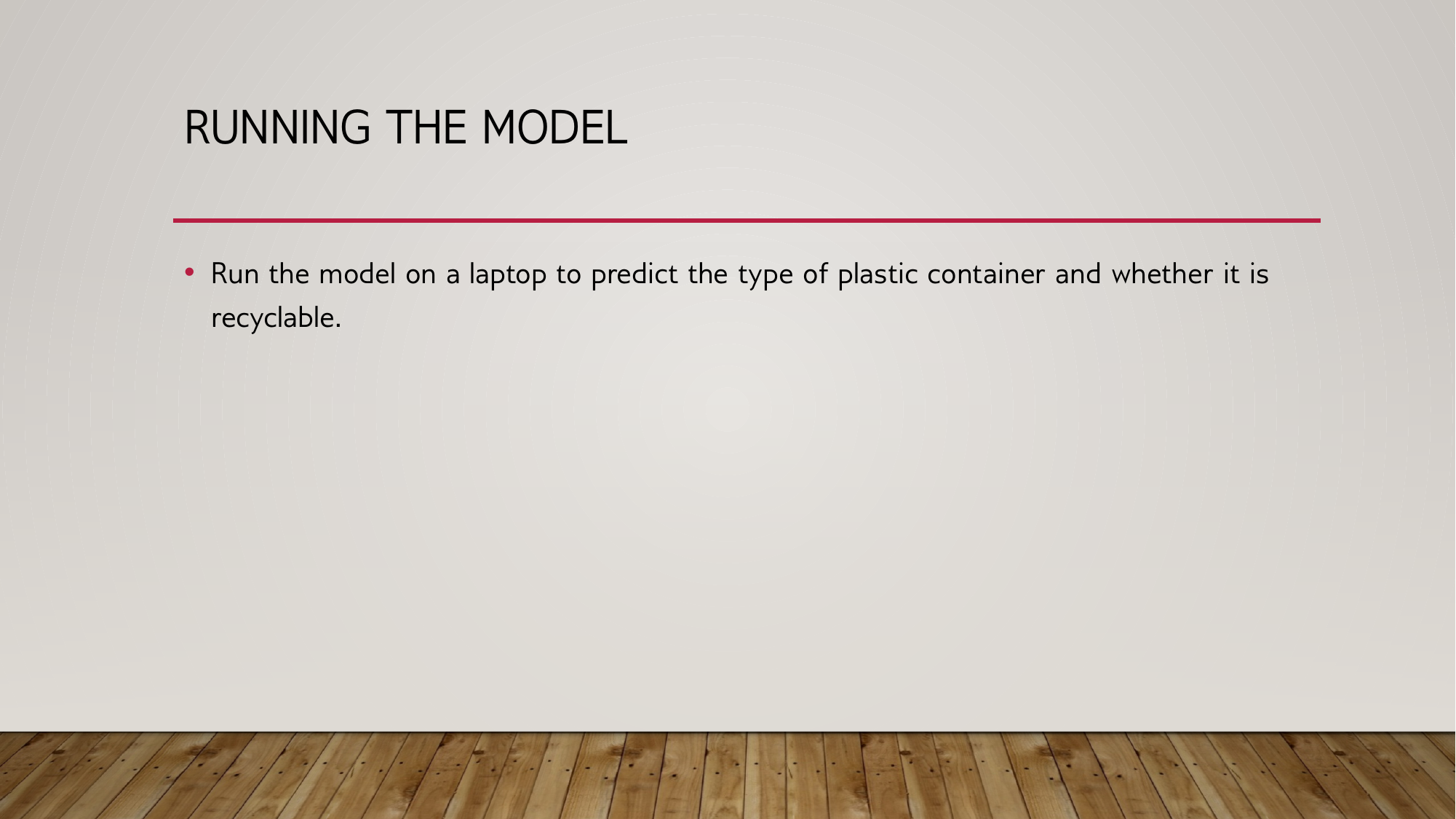

# Running the model
Run the model on a laptop to predict the type of plastic container and whether it is recyclable.